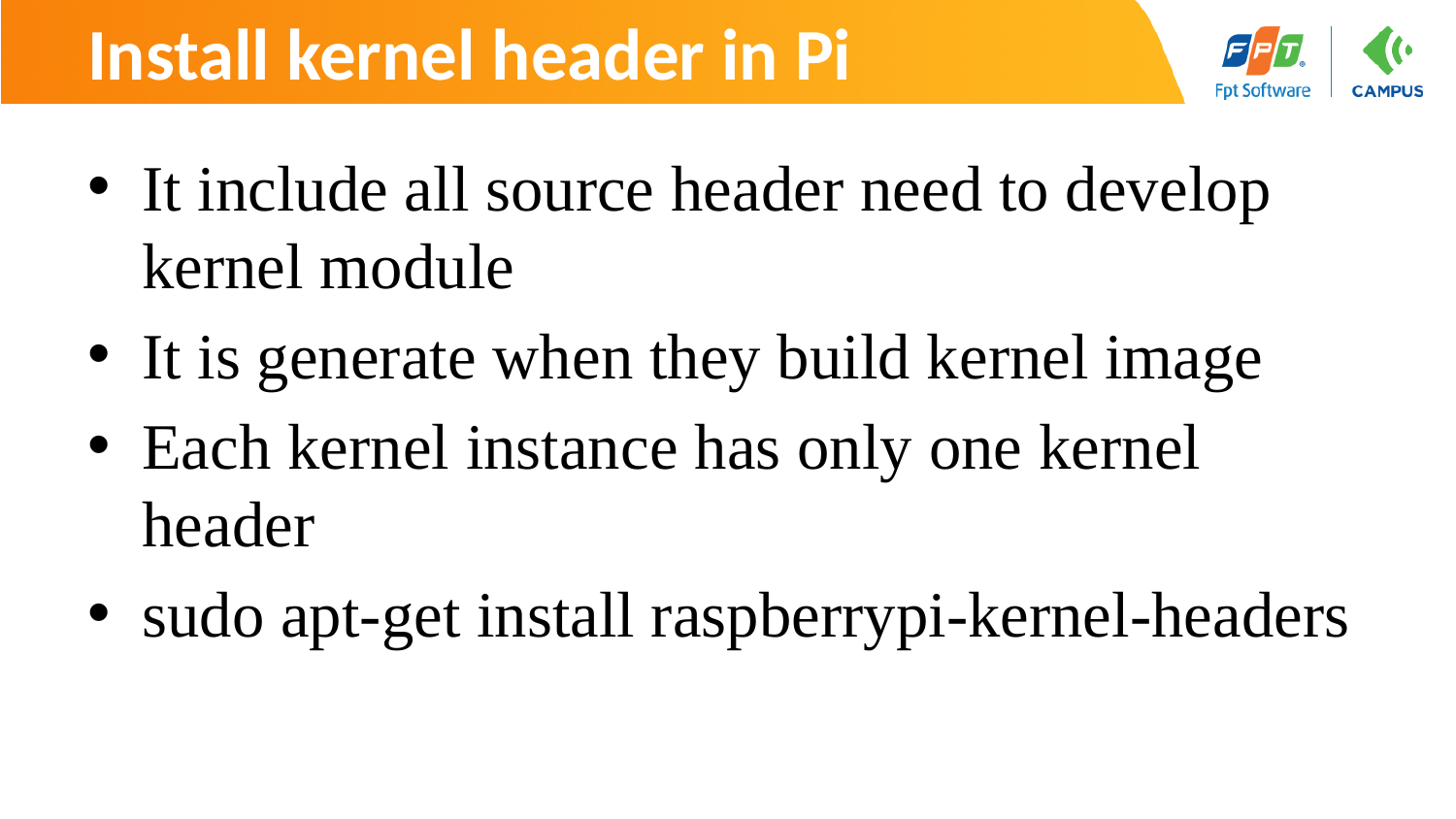

# Install kernel header in Pi
It include all source header need to develop kernel module
It is generate when they build kernel image
Each kernel instance has only one kernel header
sudo apt-get install raspberrypi-kernel-headers